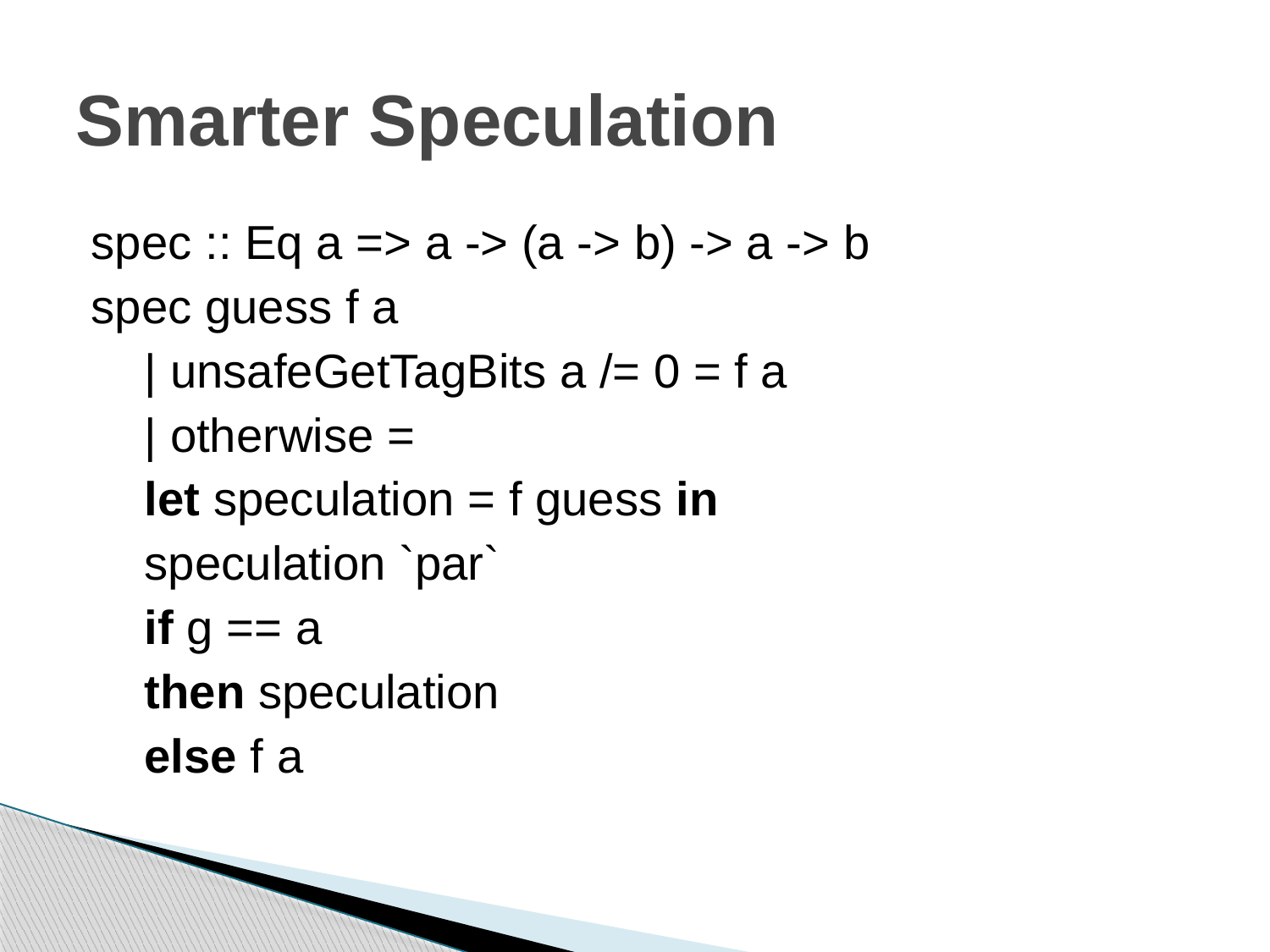

# Smarter Speculation
spec :: Eq a => a -> (a -> b) -> a -> b
spec guess f a
    | unsafeGetTagBits a /= 0 = f a
    | otherwise =
    let speculation = f guess in
    speculation `par`
    if g == a
    then speculation
    else f a